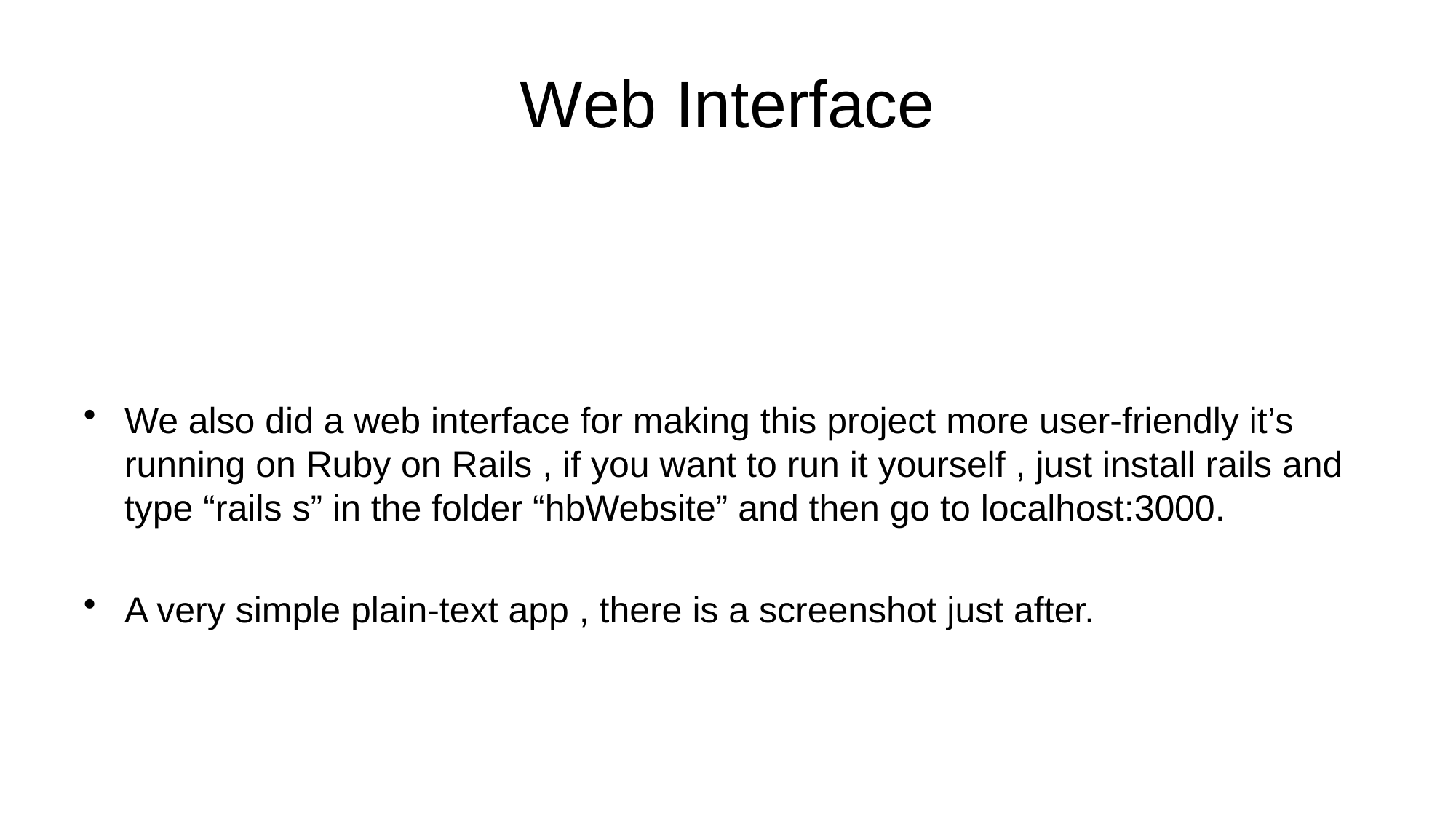

# Web Interface

We also did a web interface for making this project more user-friendly it’s running on Ruby on Rails , if you want to run it yourself , just install rails and type “rails s” in the folder “hbWebsite” and then go to localhost:3000.

A very simple plain-text app , there is a screenshot just after.